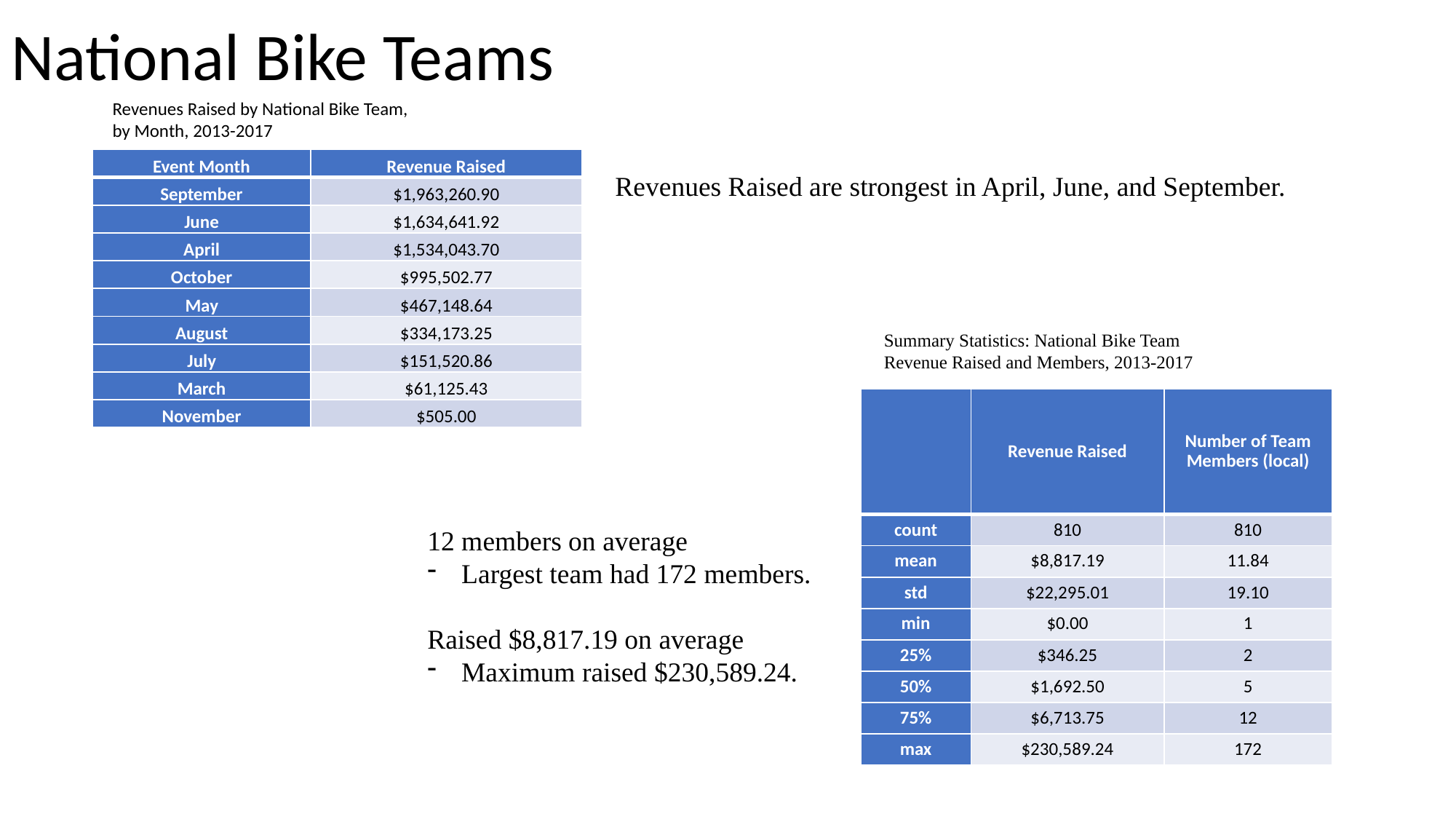

# National Bike Teams
Revenues Raised by National Bike Team,
by Month, 2013-2017

| Event Month | Revenue Raised |
| --- | --- |
| September | $1,963,260.90 |
| June | $1,634,641.92 |
| April | $1,534,043.70 |
| October | $995,502.77 |
| May | $467,148.64 |
| August | $334,173.25 |
| July | $151,520.86 |
| March | $61,125.43 |
| November | $505.00 |
Revenues Raised are strongest in April, June, and September.
Summary Statistics: National Bike Team
Revenue Raised and Members, 2013-2017
|  | Revenue Raised | Number of Team Members (local) |
| --- | --- | --- |
| count | 810 | 810 |
| mean | $8,817.19 | 11.84 |
| std | $22,295.01 | 19.10 |
| min | $0.00 | 1 |
| 25% | $346.25 | 2 |
| 50% | $1,692.50 | 5 |
| 75% | $6,713.75 | 12 |
| max | $230,589.24 | 172 |

12 members on average
Largest team had 172 members.

Raised $8,817.19 on average
Maximum raised $230,589.24.